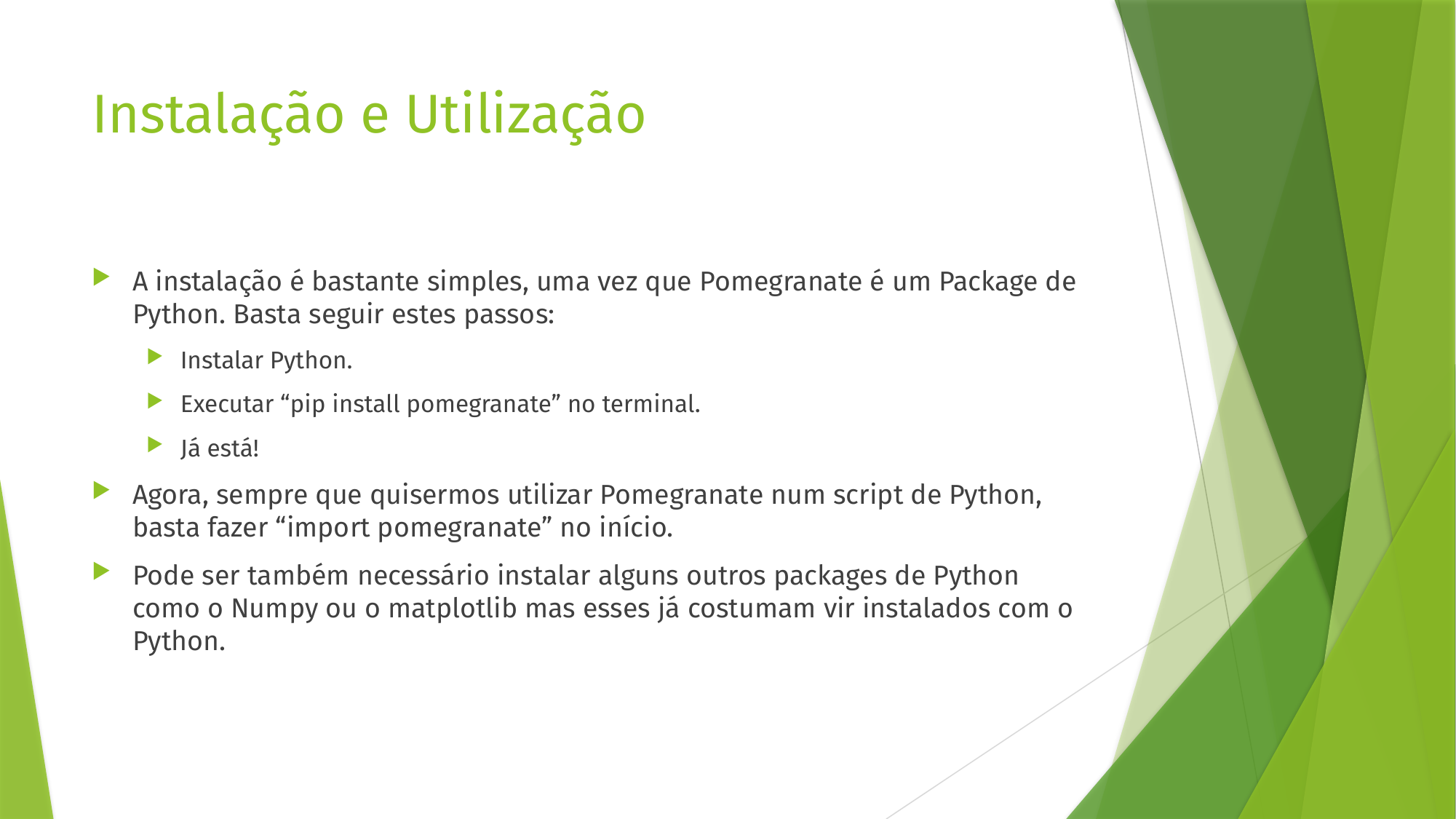

# Instalação e Utilização
A instalação é bastante simples, uma vez que Pomegranate é um Package de Python. Basta seguir estes passos:
Instalar Python.
Executar “pip install pomegranate” no terminal.
Já está!
Agora, sempre que quisermos utilizar Pomegranate num script de Python, basta fazer “import pomegranate” no início.
Pode ser também necessário instalar alguns outros packages de Python como o Numpy ou o matplotlib mas esses já costumam vir instalados com o Python.